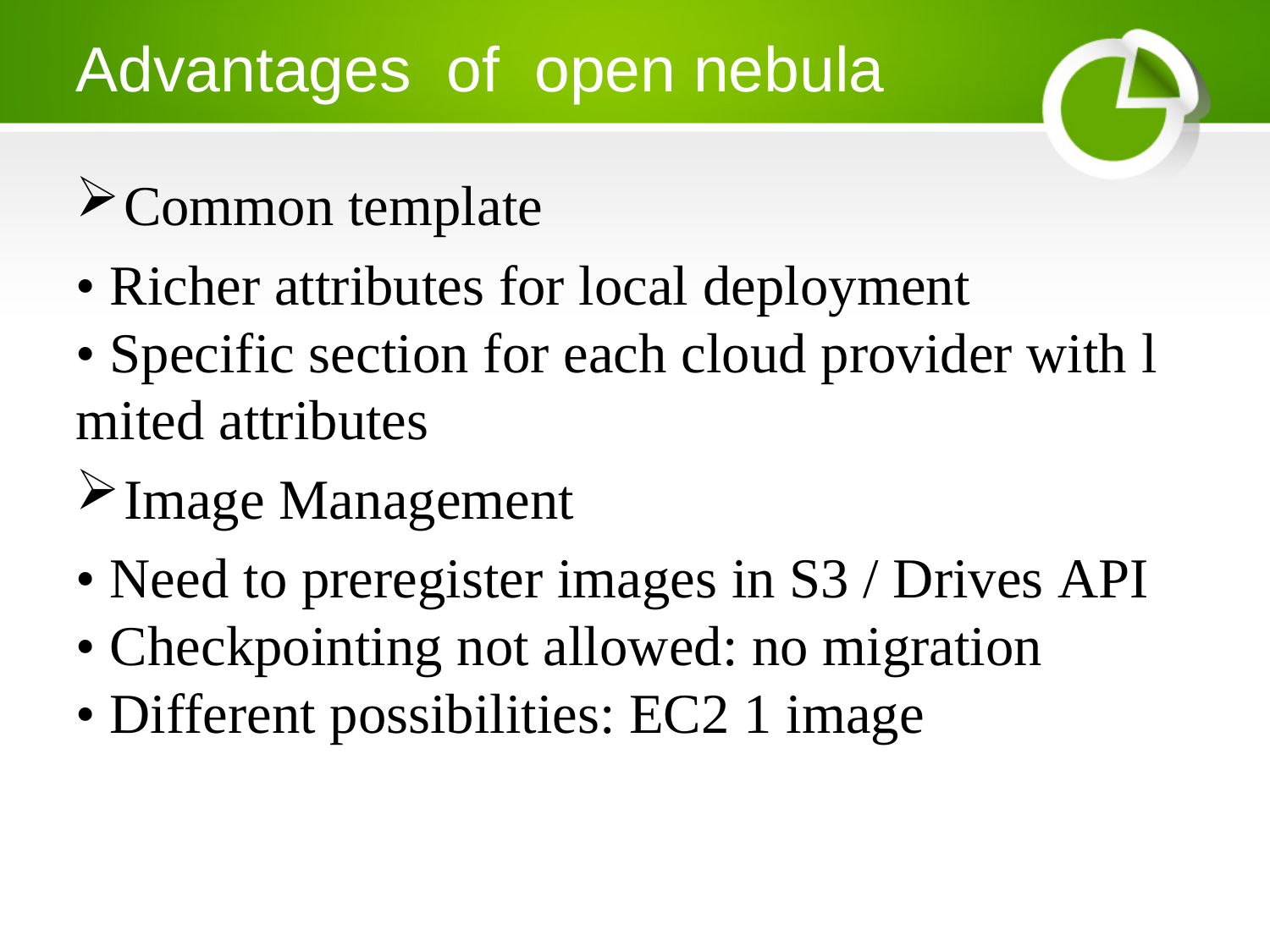

# Advantages  of  open nebula
Common template
• Richer attributes for local deployment • Specific section for each cloud provider with lmited attributes
Image Management
• Need to preregister images in S3 / Drives API • Checkpointing not allowed: no migration • Different possibilities: EC2 1 image